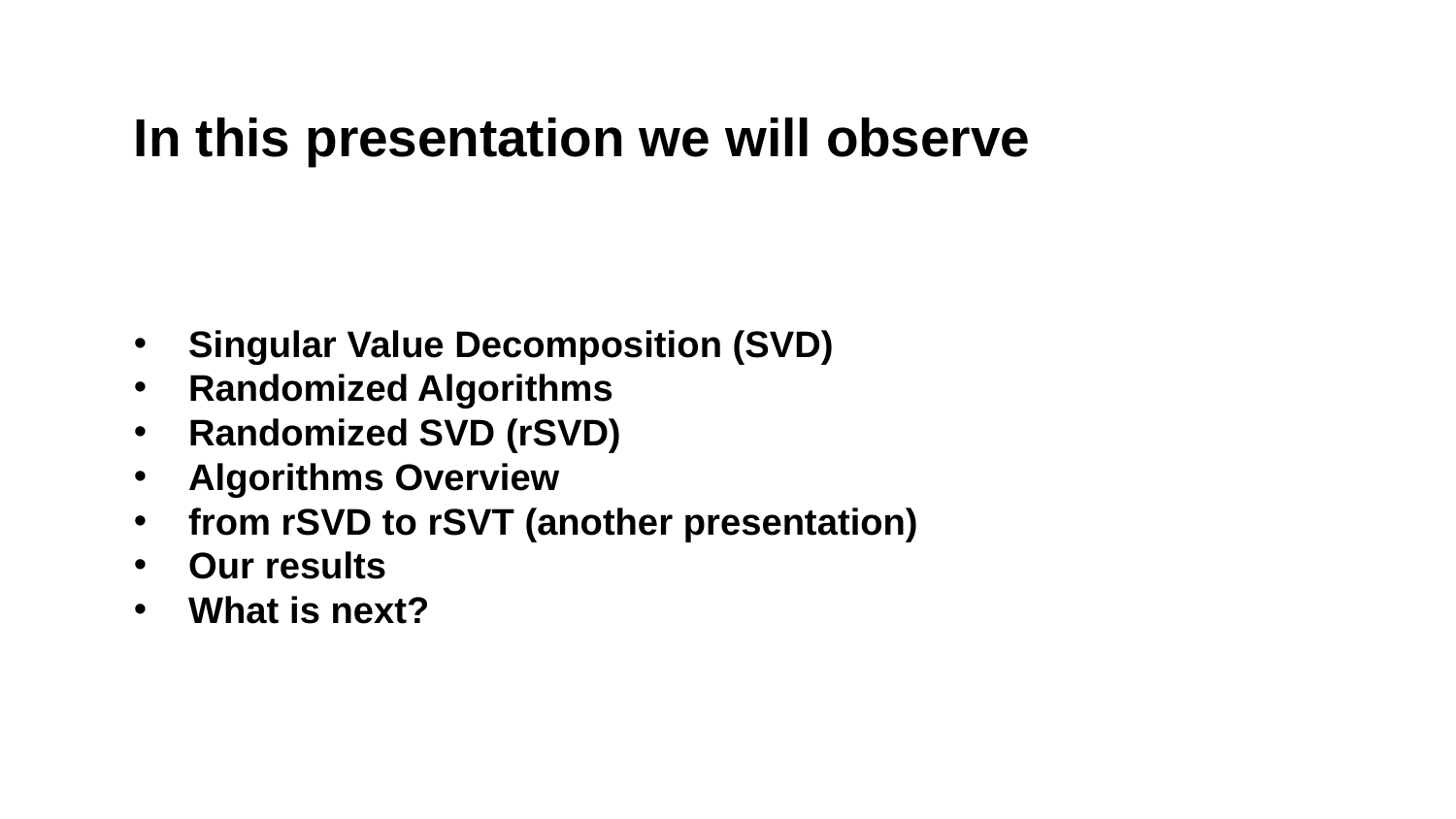

In this presentation we will observe

Singular Value Decomposition (SVD)
Randomized Algorithms
Randomized SVD (rSVD)
Algorithms Overview
from rSVD to rSVT (another presentation)
Our results
What is next?